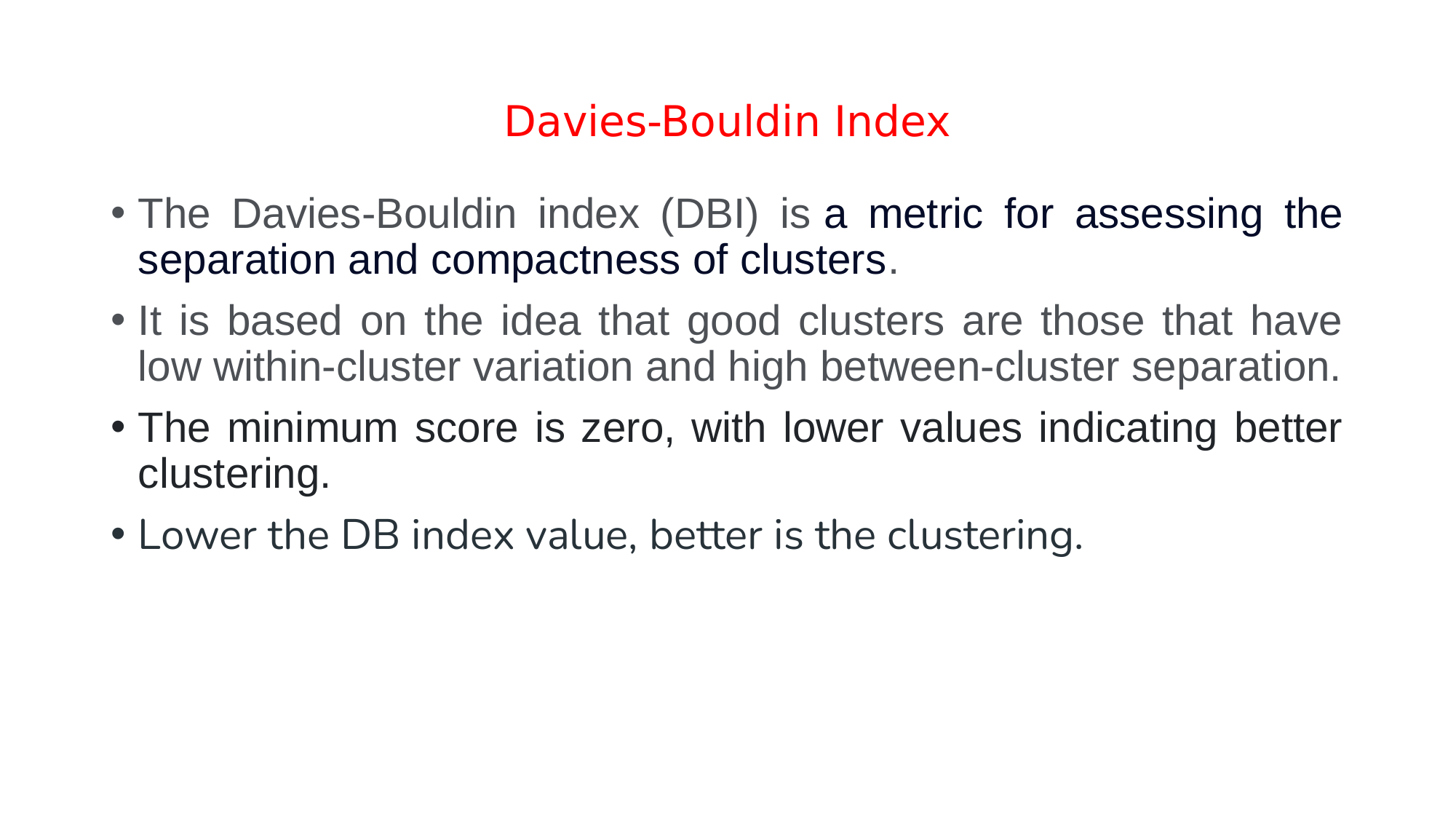

# Davies-Bouldin Index
The Davies-Bouldin index (DBI) is a metric for assessing the separation and compactness of clusters.
It is based on the idea that good clusters are those that have low within-cluster variation and high between-cluster separation.
The minimum score is zero, with lower values indicating better clustering.
Lower the DB index value, better is the clustering.